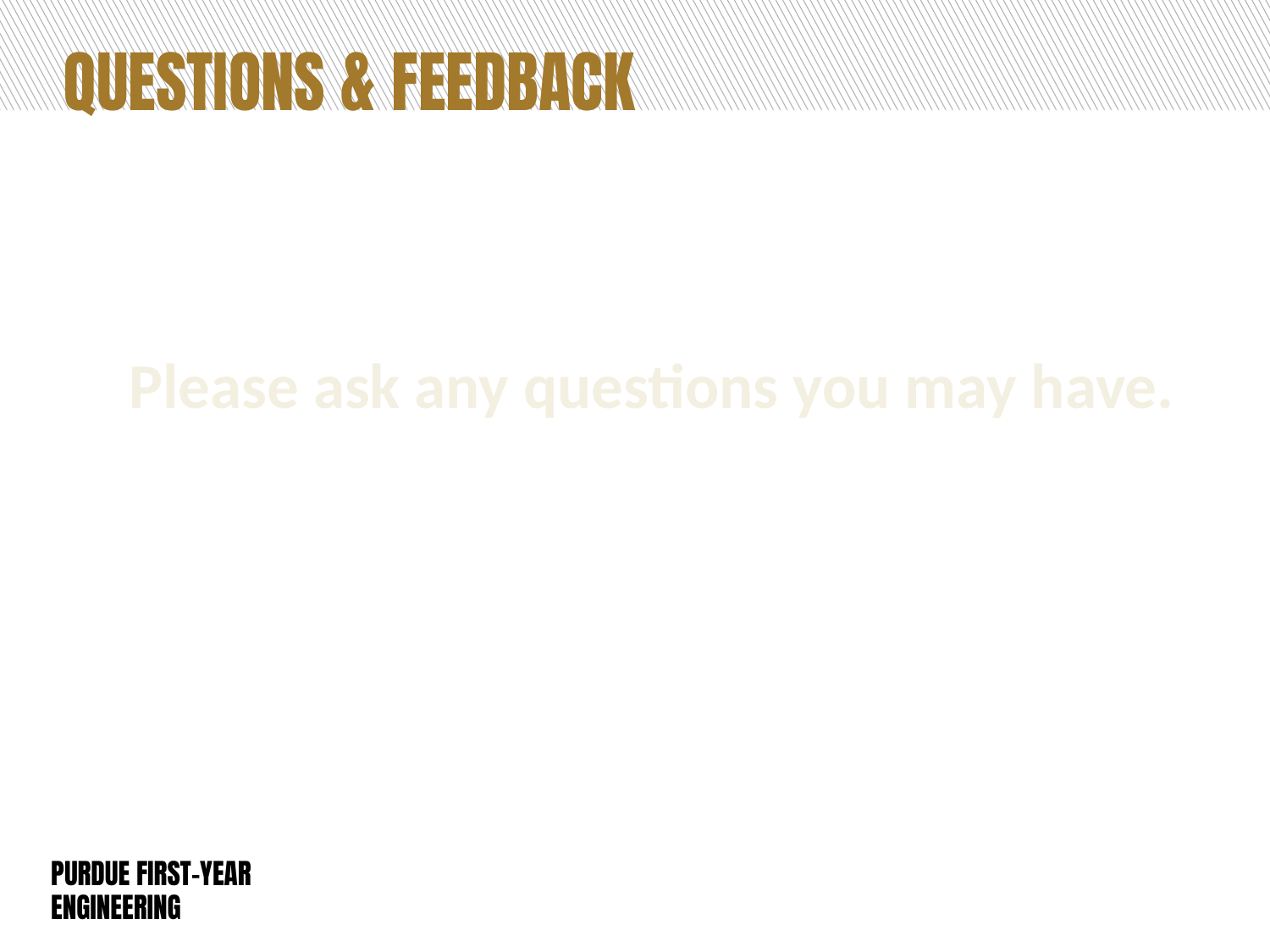

# Questions & Feedback
Please ask any questions you may have.